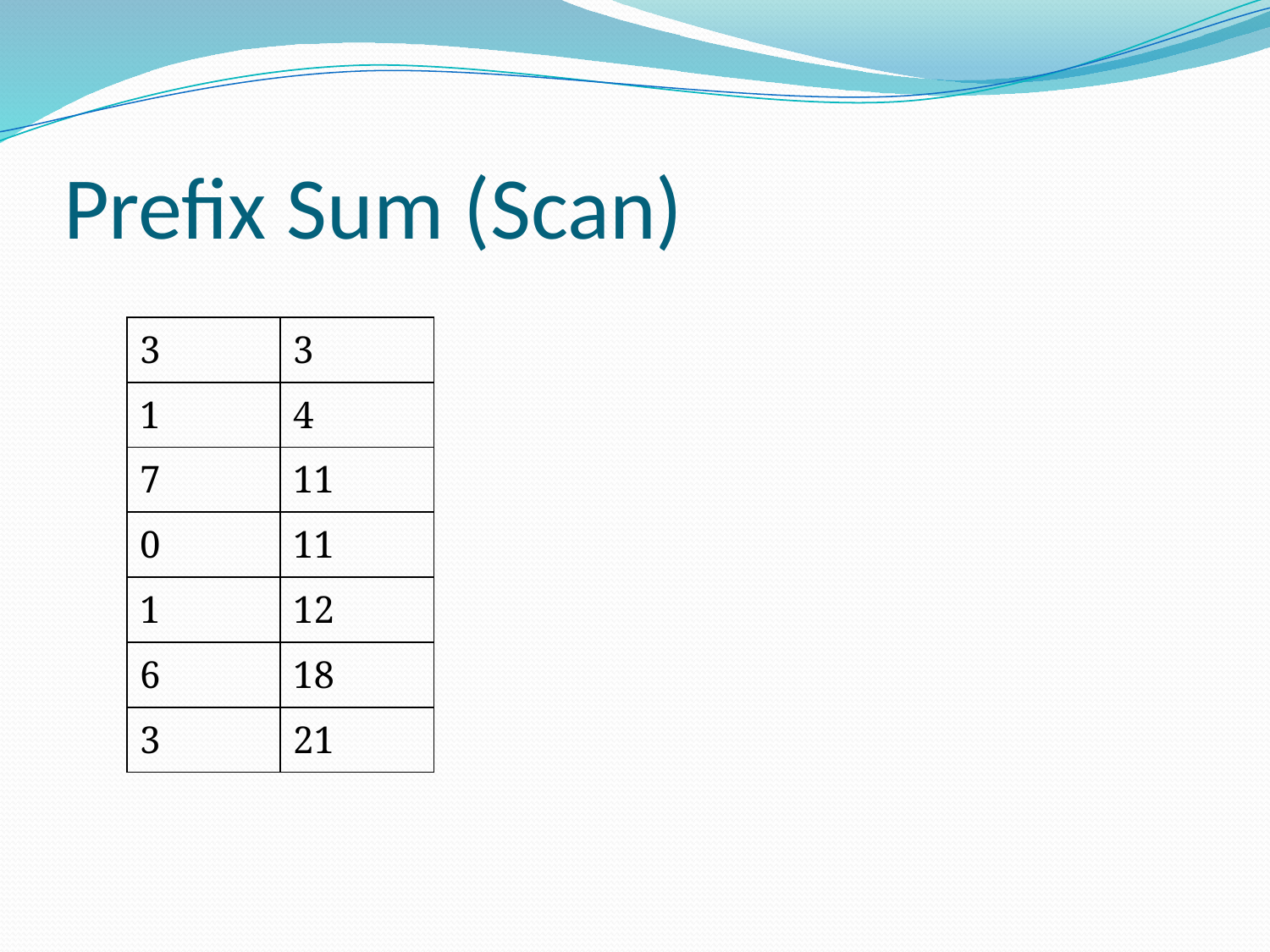

# Prefix Sum (Scan)
| 3 | 3 |
| --- | --- |
| 1 | 4 |
| 7 | 11 |
| 0 | 11 |
| 1 | 12 |
| 6 | 18 |
| 3 | 21 |